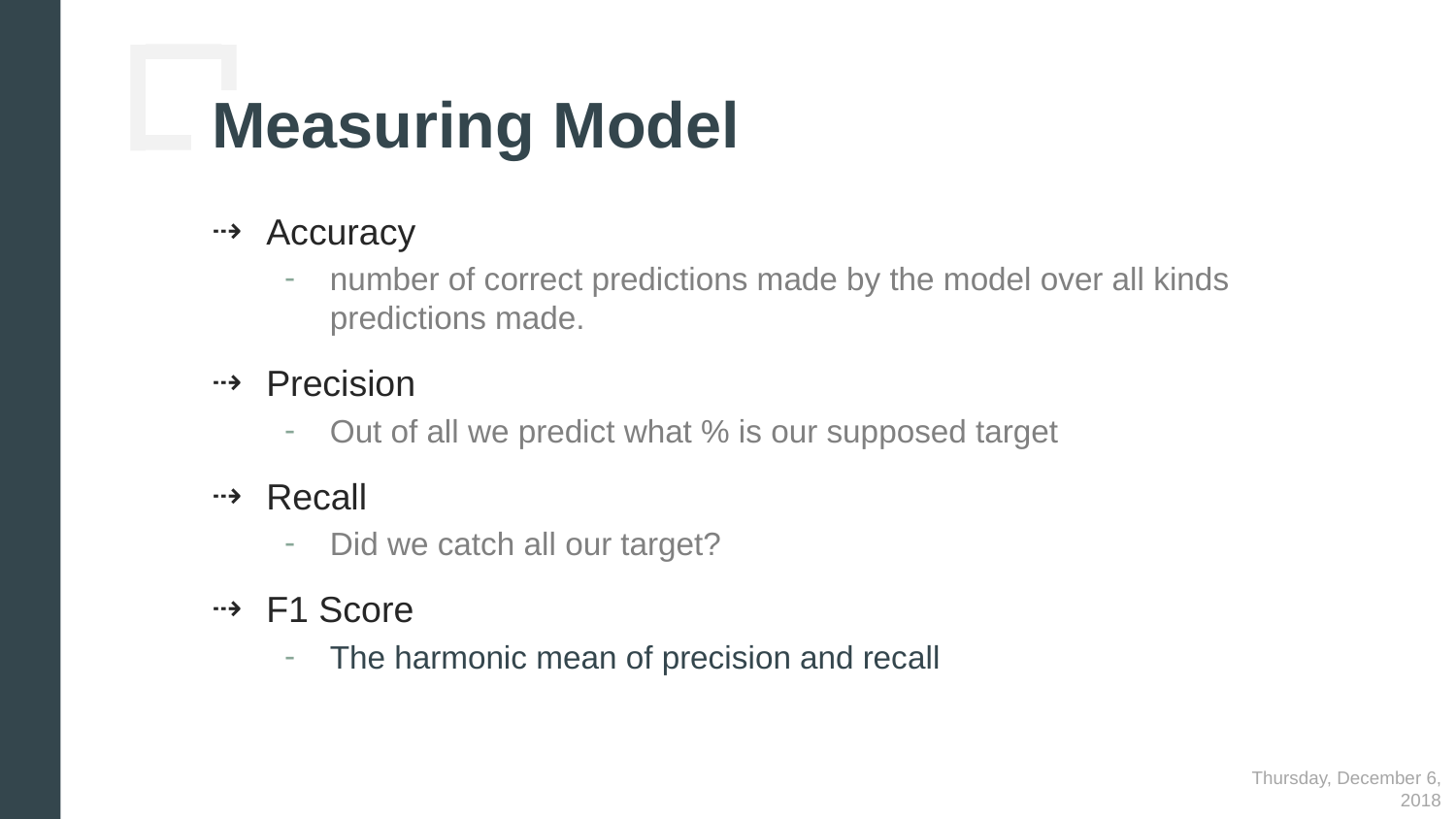

# Measuring Model
Accuracy
number of correct predictions made by the model over all kinds predictions made.
Precision
Out of all we predict what % is our supposed target
Recall
Did we catch all our target?
F1 Score
The harmonic mean of precision and recall
23
Thursday, December 6, 2018